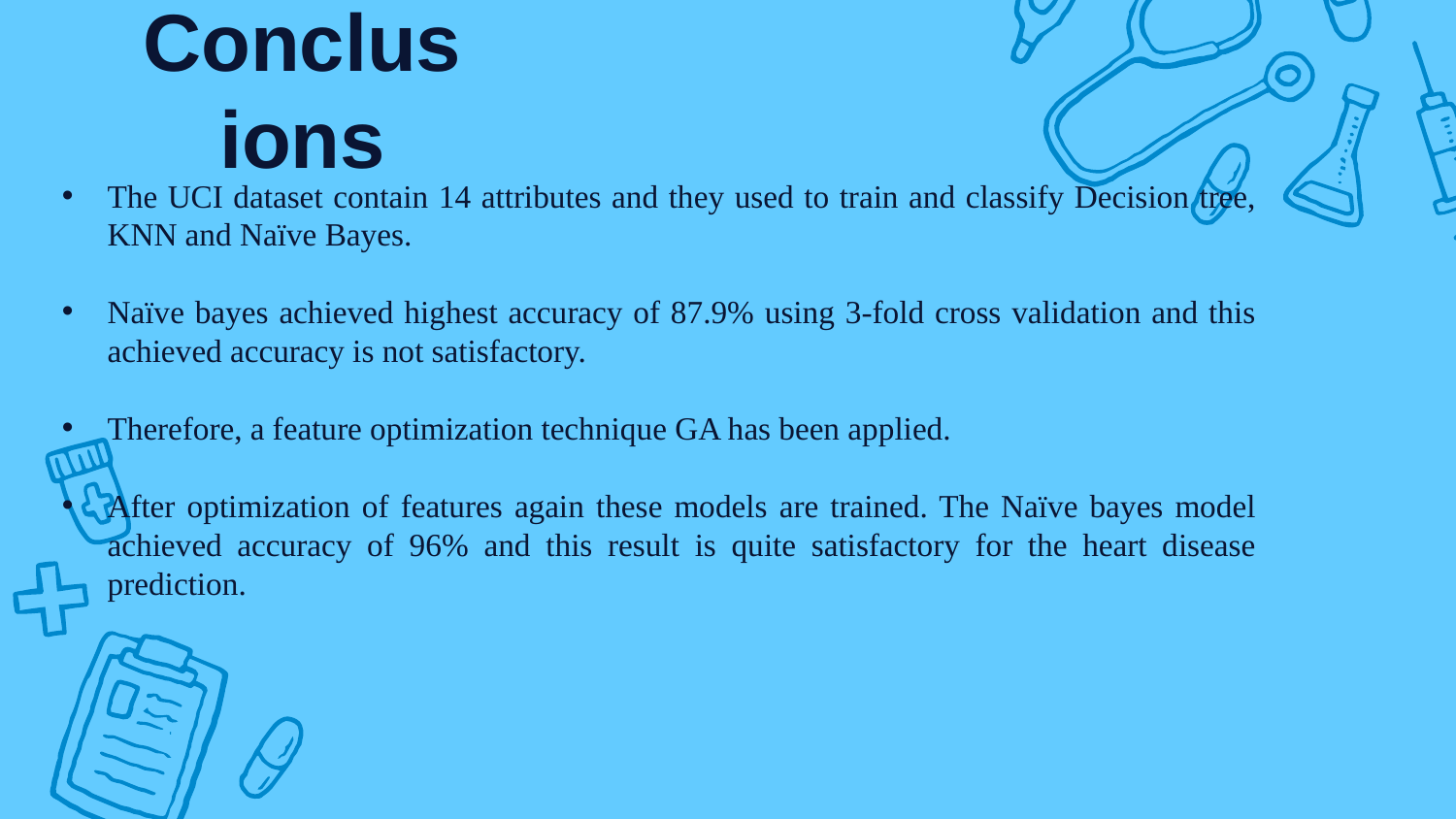

# Conclusions
The UCI dataset contain 14 attributes and they used to train and classify Decision tree, KNN and Naïve Bayes.

Naïve bayes achieved highest accuracy of 87.9% using 3-fold cross validation and this achieved accuracy is not satisfactory.

Therefore, a feature optimization technique GA has been applied.

After optimization of features again these models are trained. The Naïve bayes model achieved accuracy of 96% and this result is quite satisfactory for the heart disease prediction.